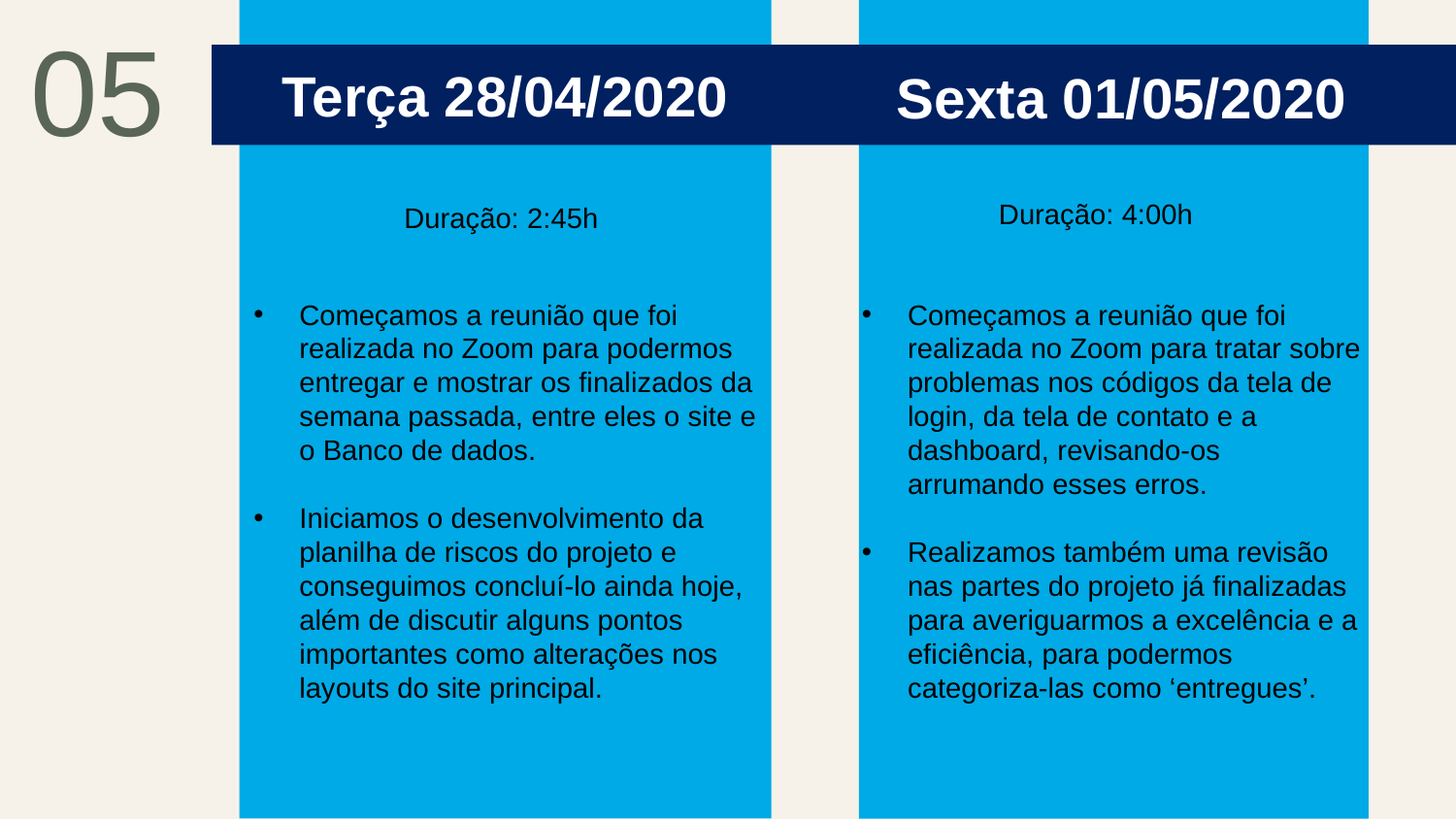

# 05

Sexta 01/05/2020
Terça 28/04/2020
Duração: 4:00h
Duração: 2:45h
Começamos a reunião que foi realizada no Zoom para podermos entregar e mostrar os finalizados da semana passada, entre eles o site e o Banco de dados.

Iniciamos o desenvolvimento da planilha de riscos do projeto e conseguimos concluí-lo ainda hoje, além de discutir alguns pontos importantes como alterações nos layouts do site principal.

Começamos a reunião que foi realizada no Zoom para tratar sobre problemas nos códigos da tela de login, da tela de contato e a dashboard, revisando-os arrumando esses erros.

Realizamos também uma revisão nas partes do projeto já finalizadas para averiguarmos a excelência e a eficiência, para podermos  categoriza-las como ‘entregues’.